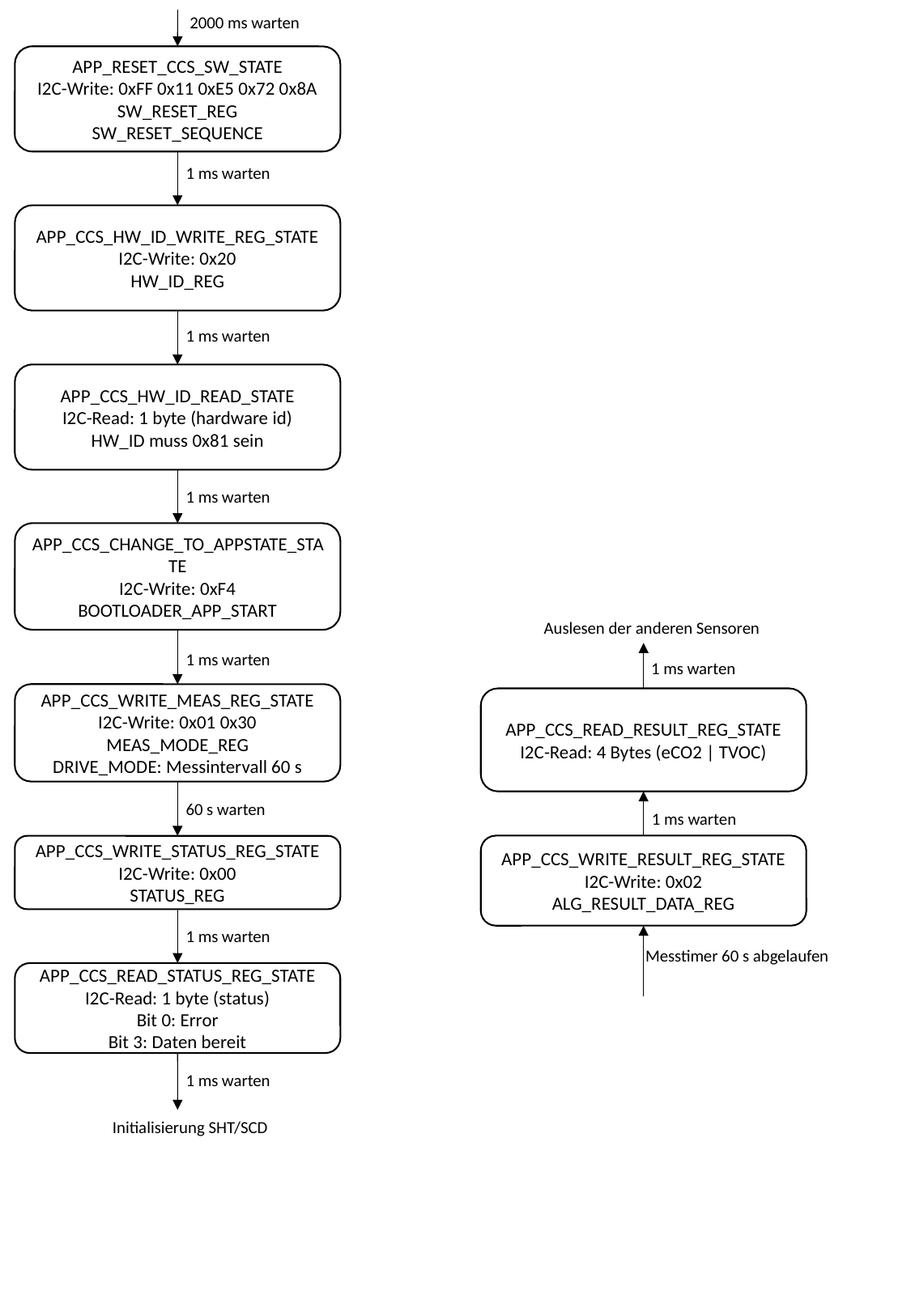

2000 ms warten
APP_RESET_CCS_SW_STATE
I2C-Write: 0xFF 0x11 0xE5 0x72 0x8A
SW_RESET_REG
SW_RESET_SEQUENCE
1 ms warten
APP_CCS_HW_ID_WRITE_REG_STATE
I2C-Write: 0x20
HW_ID_REG
1 ms warten
APP_CCS_HW_ID_READ_STATE
I2C-Read: 1 byte (hardware id)
HW_ID muss 0x81 sein
1 ms warten
APP_CCS_CHANGE_TO_APPSTATE_STATE
I2C-Write: 0xF4
BOOTLOADER_APP_START
Auslesen der anderen Sensoren
1 ms warten
1 ms warten
APP_CCS_WRITE_MEAS_REG_STATE
I2C-Write: 0x01 0x30
MEAS_MODE_REG
DRIVE_MODE: Messintervall 60 s
APP_CCS_READ_RESULT_REG_STATE
I2C-Read: 4 Bytes (eCO2 | TVOC)
60 s warten
1 ms warten
APP_CCS_WRITE_RESULT_REG_STATE
I2C-Write: 0x02
ALG_RESULT_DATA_REG
APP_CCS_WRITE_STATUS_REG_STATE
I2C-Write: 0x00
STATUS_REG
1 ms warten
Messtimer 60 s abgelaufen
APP_CCS_READ_STATUS_REG_STATE
I2C-Read: 1 byte (status)
Bit 0: Error
Bit 3: Daten bereit
1 ms warten
Initialisierung SHT/SCD